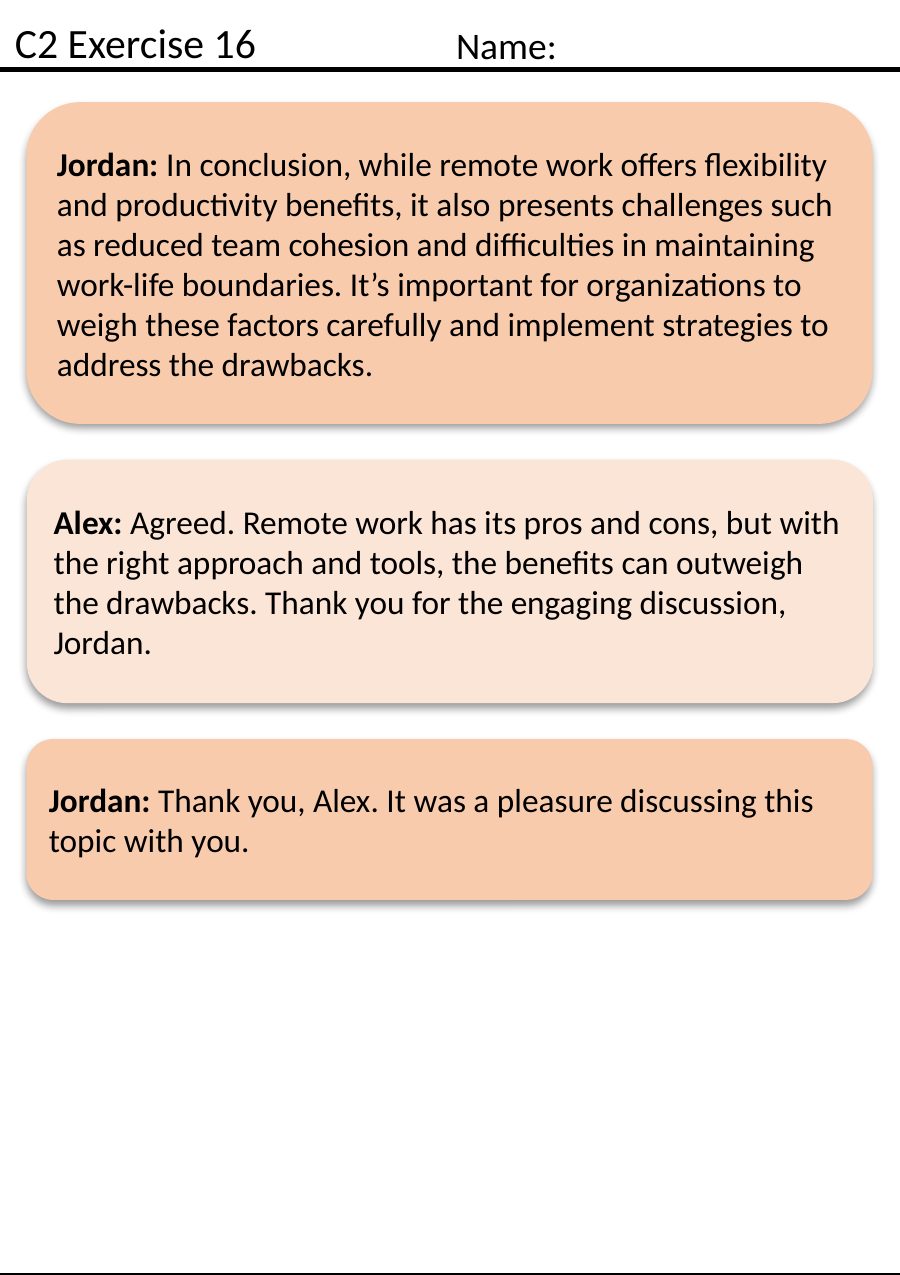

C2 Exercise 16
Name:
Jordan: In conclusion, while remote work offers flexibility and productivity benefits, it also presents challenges such as reduced team cohesion and difficulties in maintaining work-life boundaries. It’s important for organizations to weigh these factors carefully and implement strategies to address the drawbacks.
Alex: Agreed. Remote work has its pros and cons, but with the right approach and tools, the benefits can outweigh the drawbacks. Thank you for the engaging discussion, Jordan.
Jordan: Thank you, Alex. It was a pleasure discussing this topic with you.